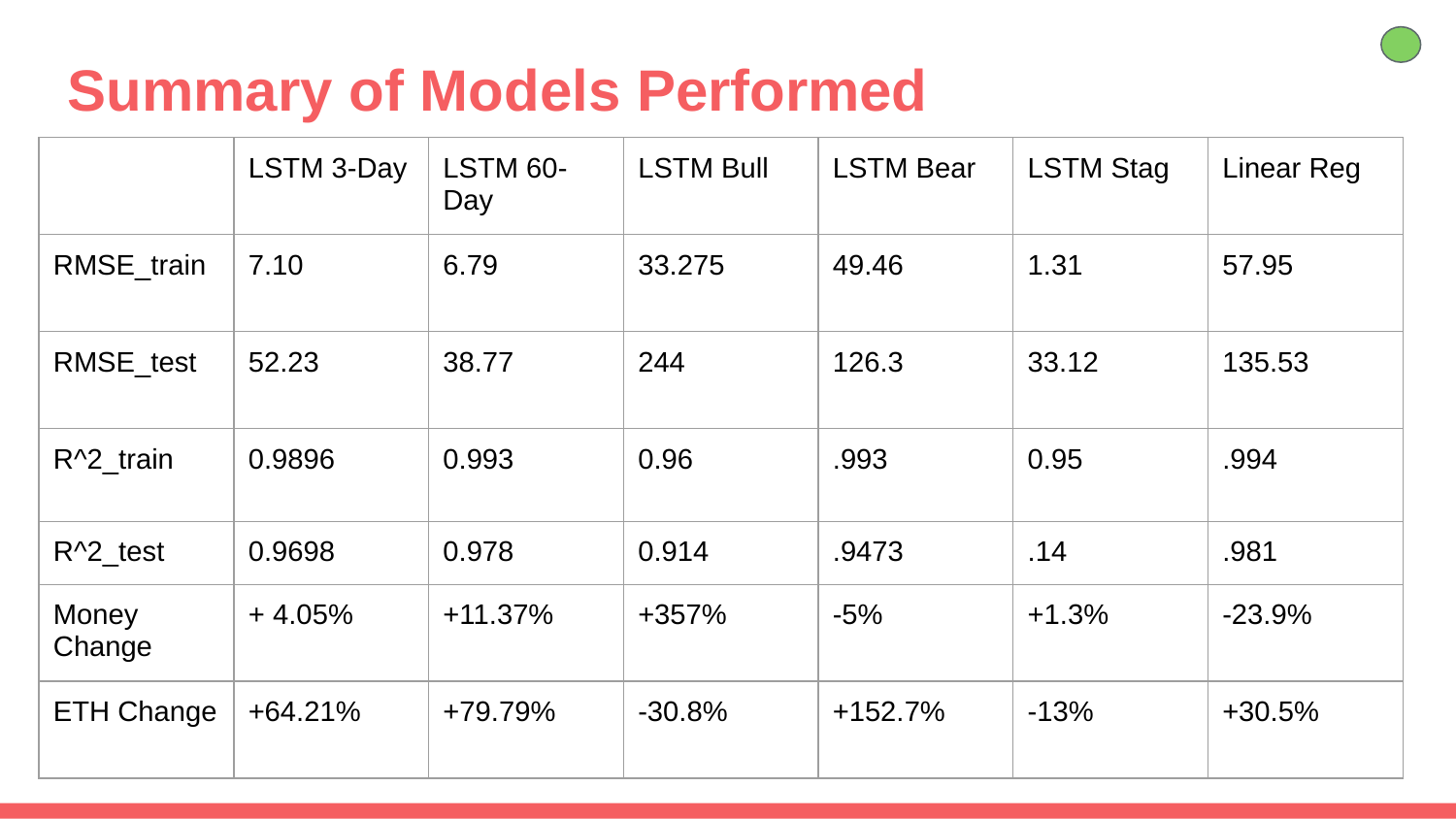

# Summary of Models Performed
|  | LSTM 3-Day | LSTM 60-Day | LSTM Bull | LSTM Bear | LSTM Stag | Linear Reg |
| --- | --- | --- | --- | --- | --- | --- |
| RMSE\_train | 7.10 | 6.79 | 33.275 | 49.46 | 1.31 | 57.95 |
| RMSE\_test | 52.23 | 38.77 | 244 | 126.3 | 33.12 | 135.53 |
| R^2\_train | 0.9896 | 0.993 | 0.96 | .993 | 0.95 | .994 |
| R^2\_test | 0.9698 | 0.978 | 0.914 | .9473 | .14 | .981 |
| Money Change | + 4.05% | +11.37% | +357% | -5% | +1.3% | -23.9% |
| ETH Change | +64.21% | +79.79% | -30.8% | +152.7% | -13% | +30.5% |